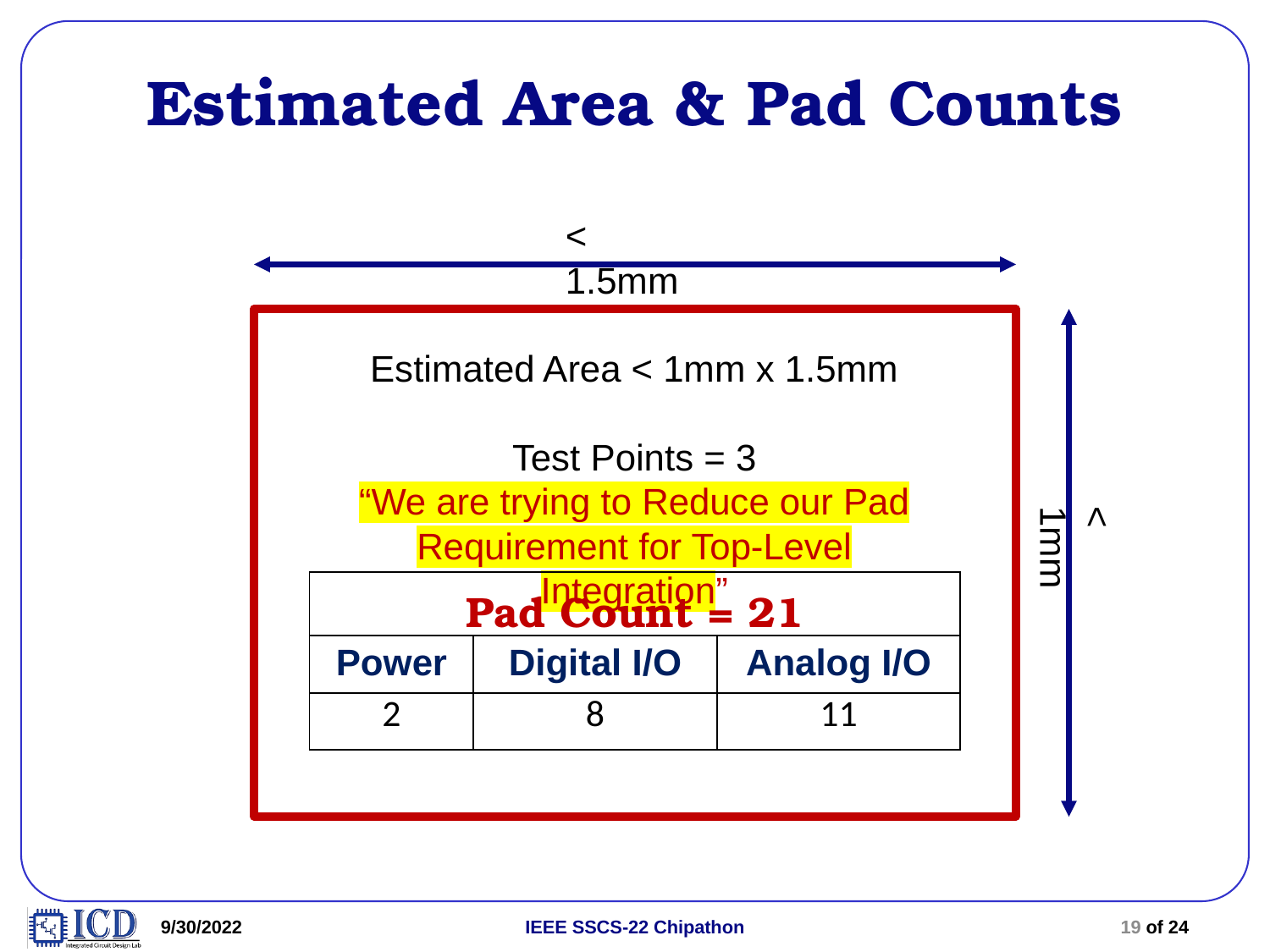

# Estimated Area & Pad Counts
< 1.5mm

Estimated Area < 1mm x 1.5mm

Test Points = 3
“We are trying to Reduce our Pad Requirement for Top-Level Integration”
< 1mm
| Pad Count = 21 |  |  |
| --- | --- | --- |
| Power | Digital I/O | Analog I/O |
| 2 | 8 | 11 |
9/30/2022
IEEE SSCS-22 Chipathon
19 of 24